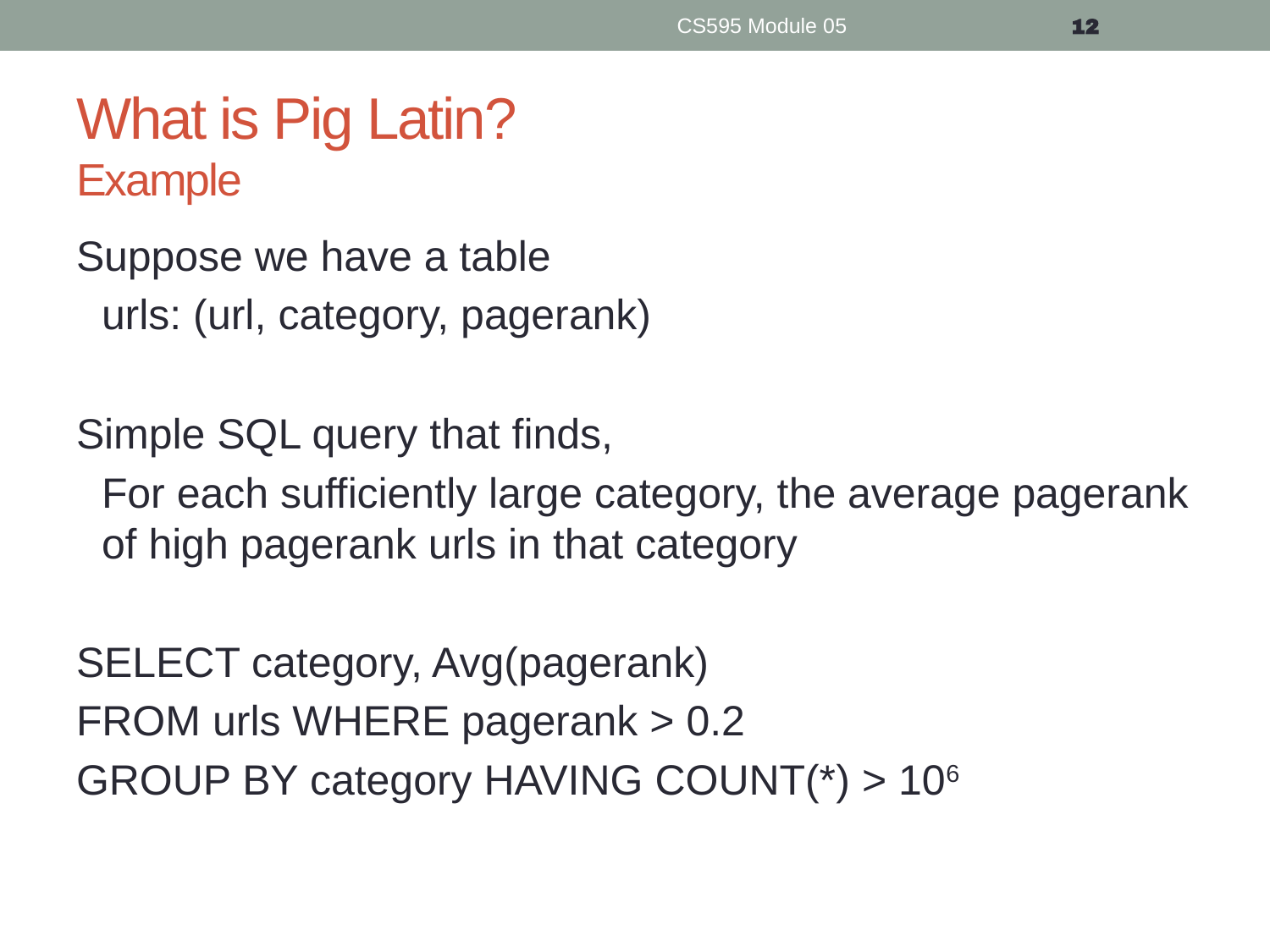

12
CS595 Module 05
# What is Pig Latin? Example
Suppose we have a table
	urls: (url, category, pagerank)

Simple SQL query that finds,
	For each sufficiently large category, the average pagerank of high pagerank urls in that category

SELECT category, Avg(pagerank)
FROM urls WHERE pagerank > 0.2
GROUP BY category HAVING COUNT(*) > 106